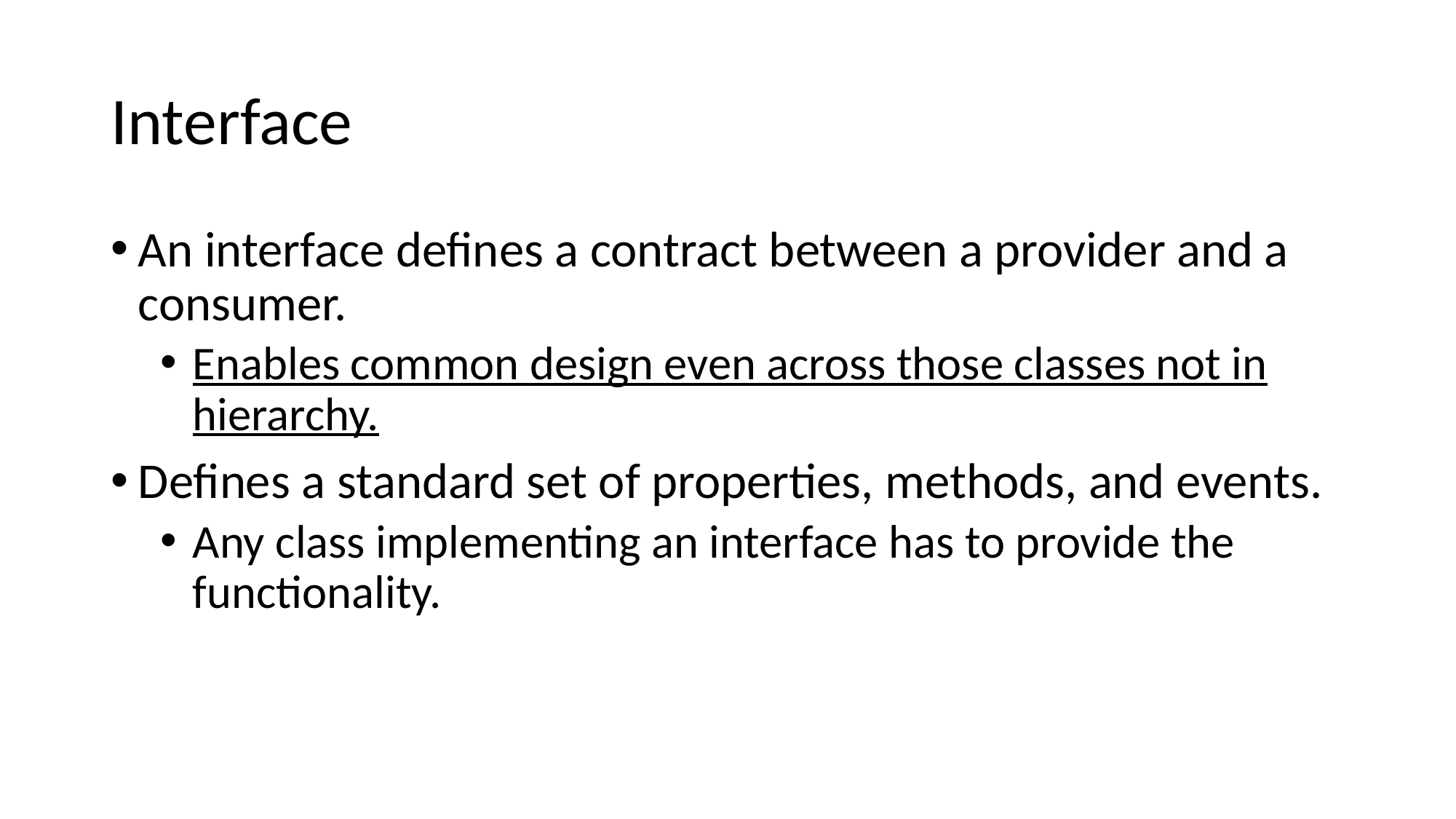

# Interface
An interface defines a contract between a provider and a consumer.
Enables common design even across those classes not in hierarchy.
Defines a standard set of properties, methods, and events.
Any class implementing an interface has to provide the functionality.